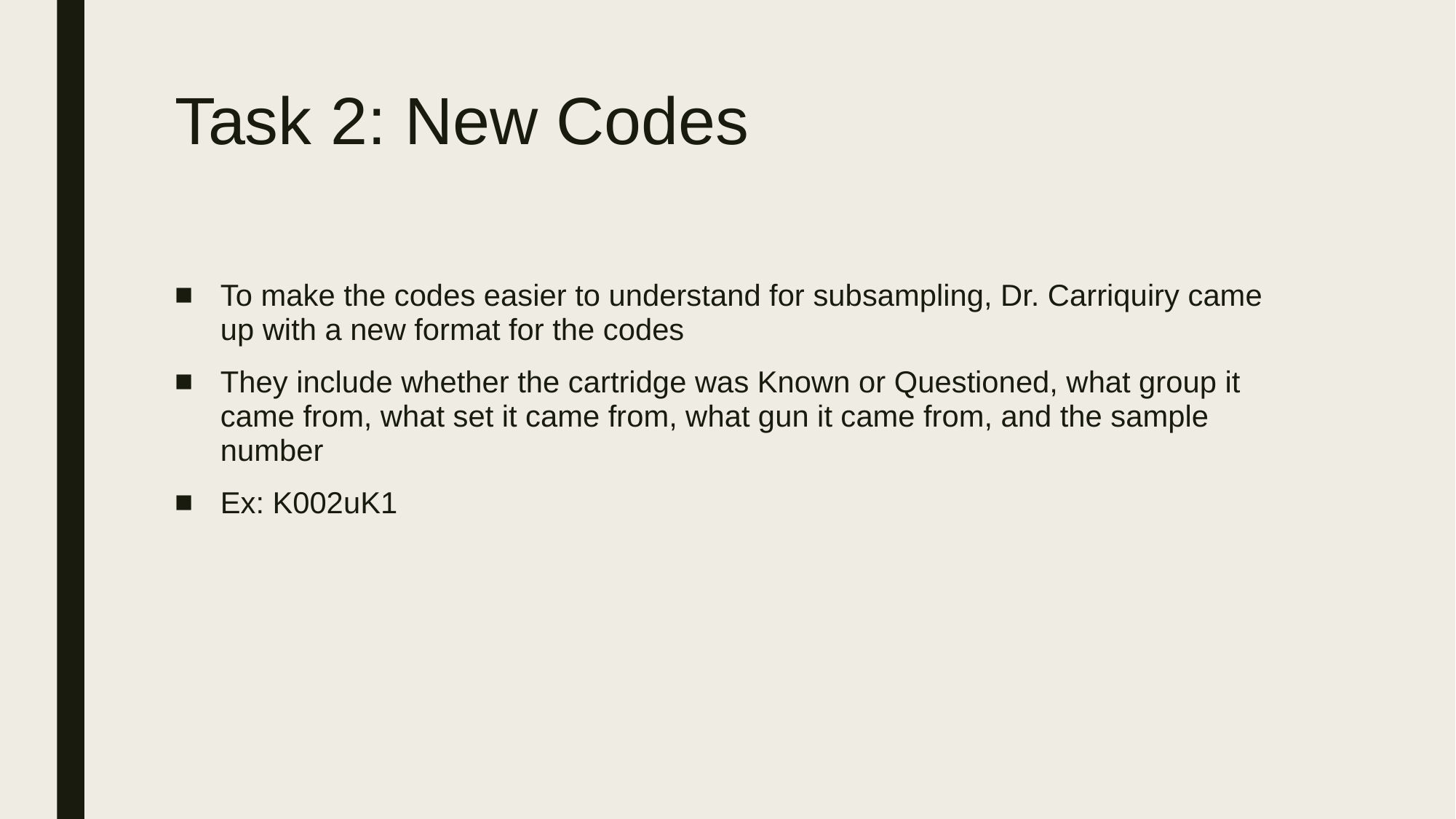

# Task 2: New Codes
To make the codes easier to understand for subsampling, Dr. Carriquiry came up with a new format for the codes
They include whether the cartridge was Known or Questioned, what group it came from, what set it came from, what gun it came from, and the sample number
Ex: K002uK1